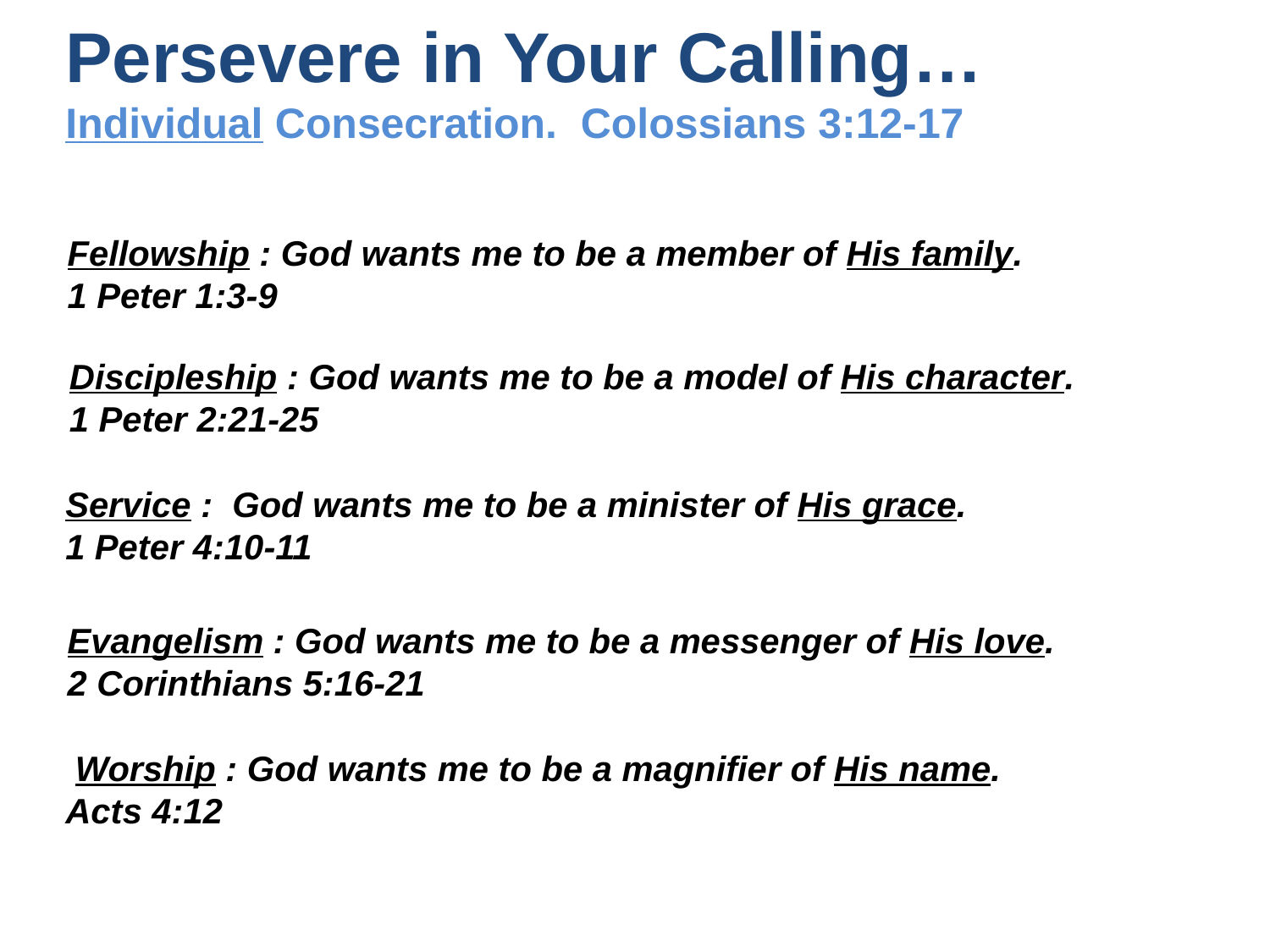

Persevere in Your Calling…
Individual Consecration.  Colossians 3:12-17
Fellowship : God wants me to be a member of His family.
1 Peter 1:3-9
Discipleship : God wants me to be a model of His character.
1 Peter 2:21-25
Service :  God wants me to be a minister of His grace.
1 Peter 4:10-11
Evangelism : God wants me to be a messenger of His love.
2 Corinthians 5:16-21
 Worship : God wants me to be a magnifier of His name.
Acts 4:12